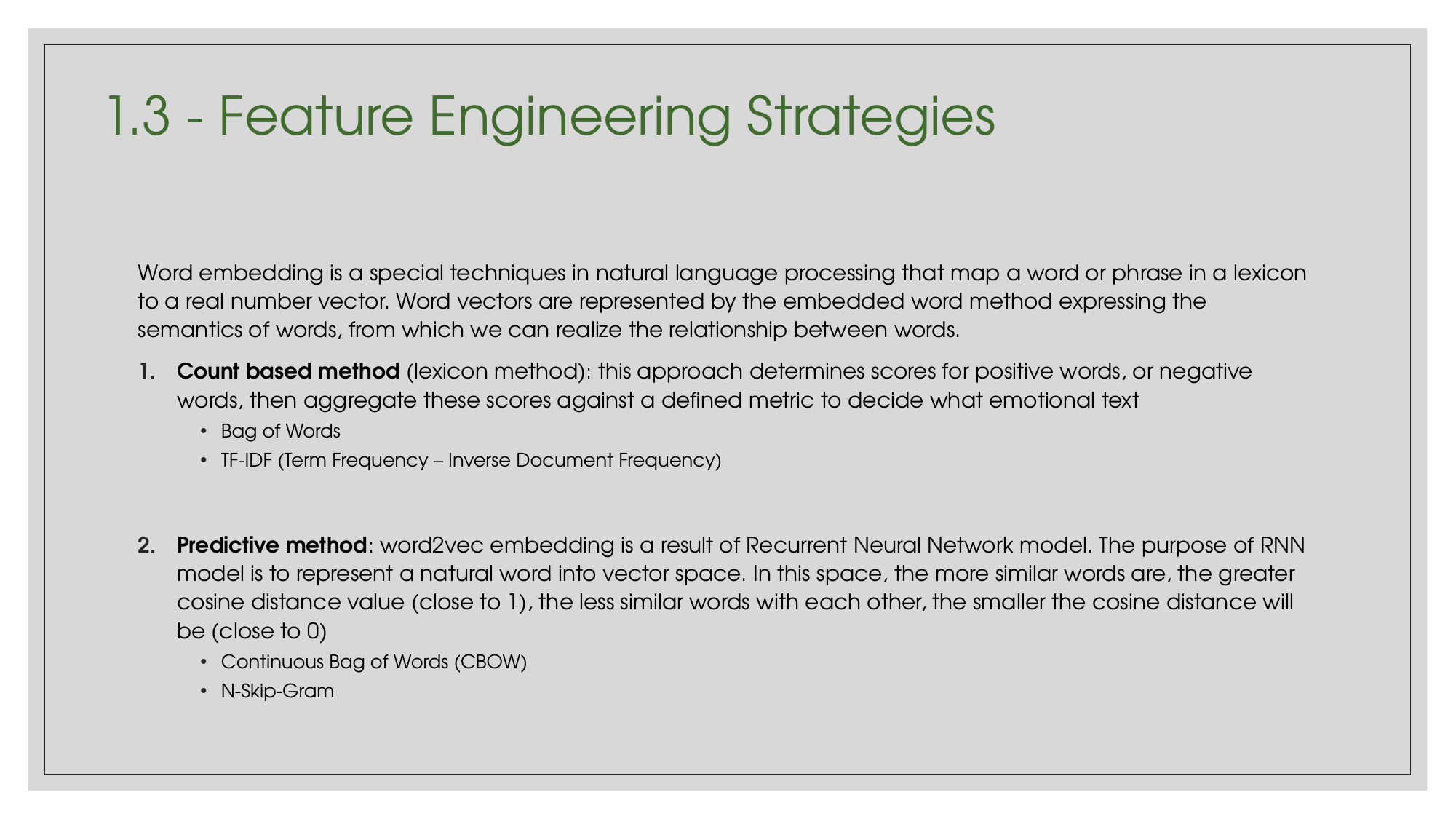

1.3 - Feature Engineering Strategies
Word embedding is a special techniques in natural language processing that map a word or phrase in a lexicon to a real number vector. Word vectors are represented by the embedded word method expressing the semantics of words, from which we can realize the relationship between words.
Count based method (lexicon method): this approach determines scores for positive words, or negative words, then aggregate these scores against a defined metric to decide what emotional text
Bag of Words
TF-IDF (Term Frequency – Inverse Document Frequency)

Predictive method: word2vec embedding is a result of Recurrent Neural Network model. The purpose of RNN model is to represent a natural word into vector space. In this space, the more similar words are, the greater cosine distance value (close to 1), the less similar words with each other, the smaller the cosine distance will be (close to 0)
Continuous Bag of Words (CBOW)
N-Skip-Gram